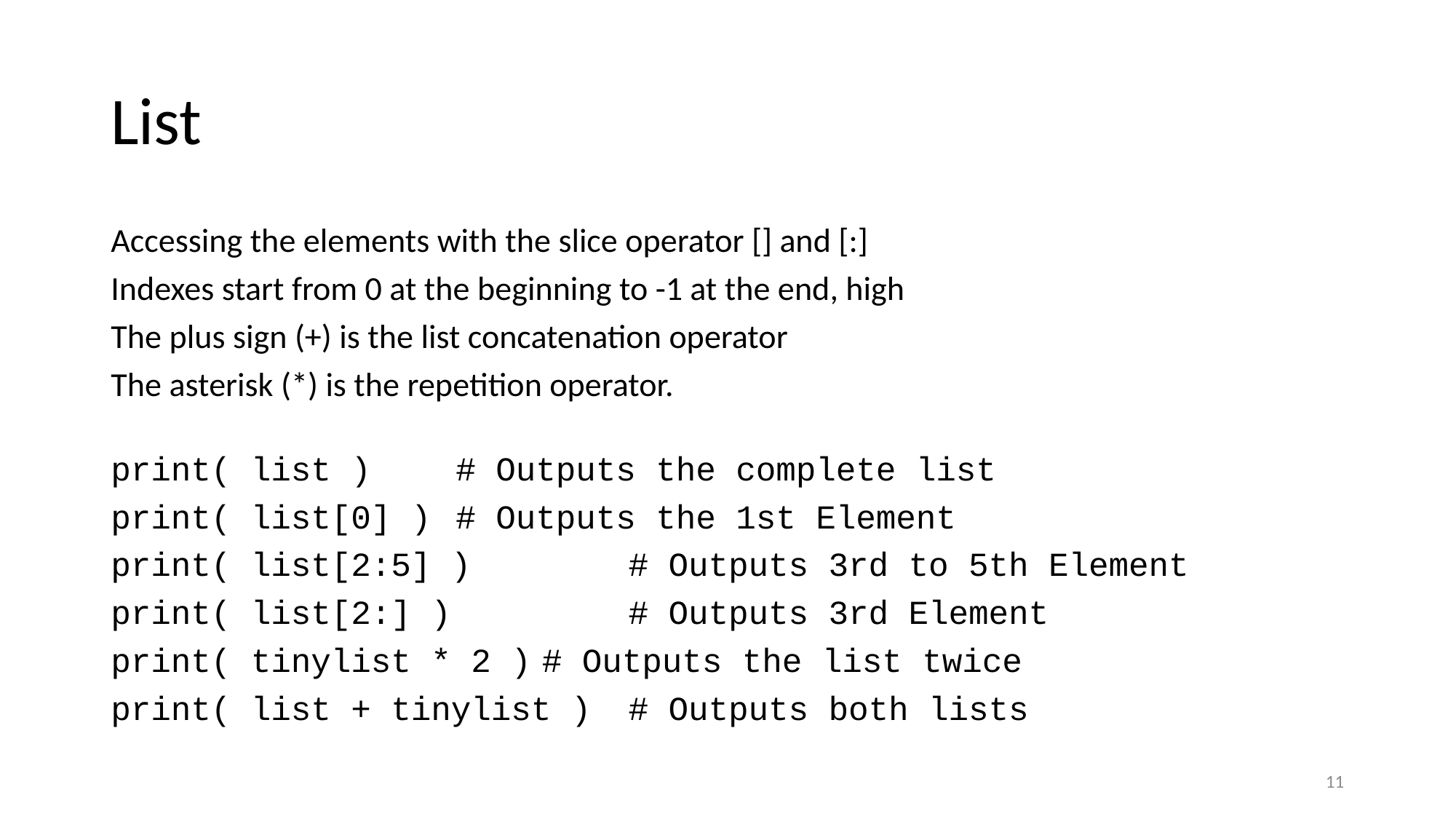

# List
Accessing the elements with the slice operator [] and [:]
Indexes start from 0 at the beginning to -1 at the end, high
The plus sign (+) is the list concatenation operator
The asterisk (*) is the repetition operator.
print( list ) 			# Outputs the complete list
print( list[0] ) 		# Outputs the 1st Element
print( list[2:5] ) 		# Outputs 3rd to 5th Element
print( list[2:] ) 		# Outputs 3rd Element
print( tinylist * 2 )	# Outputs the list twice
print( list + tinylist )	# Outputs both lists
11